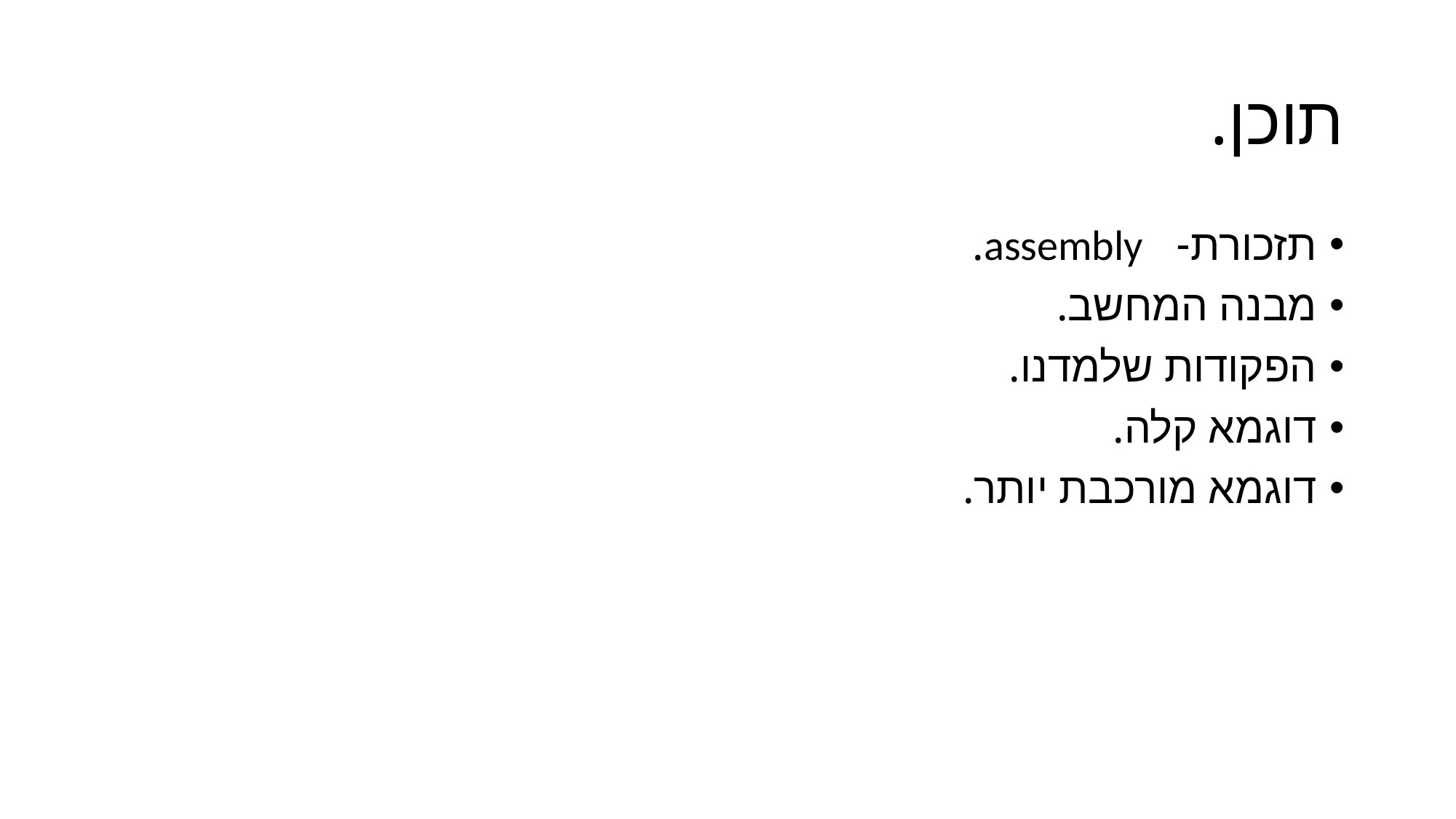

# תוכן.
תזכורת-   assembly.
מבנה המחשב.
הפקודות שלמדנו.
דוגמא קלה.
דוגמא מורכבת יותר.